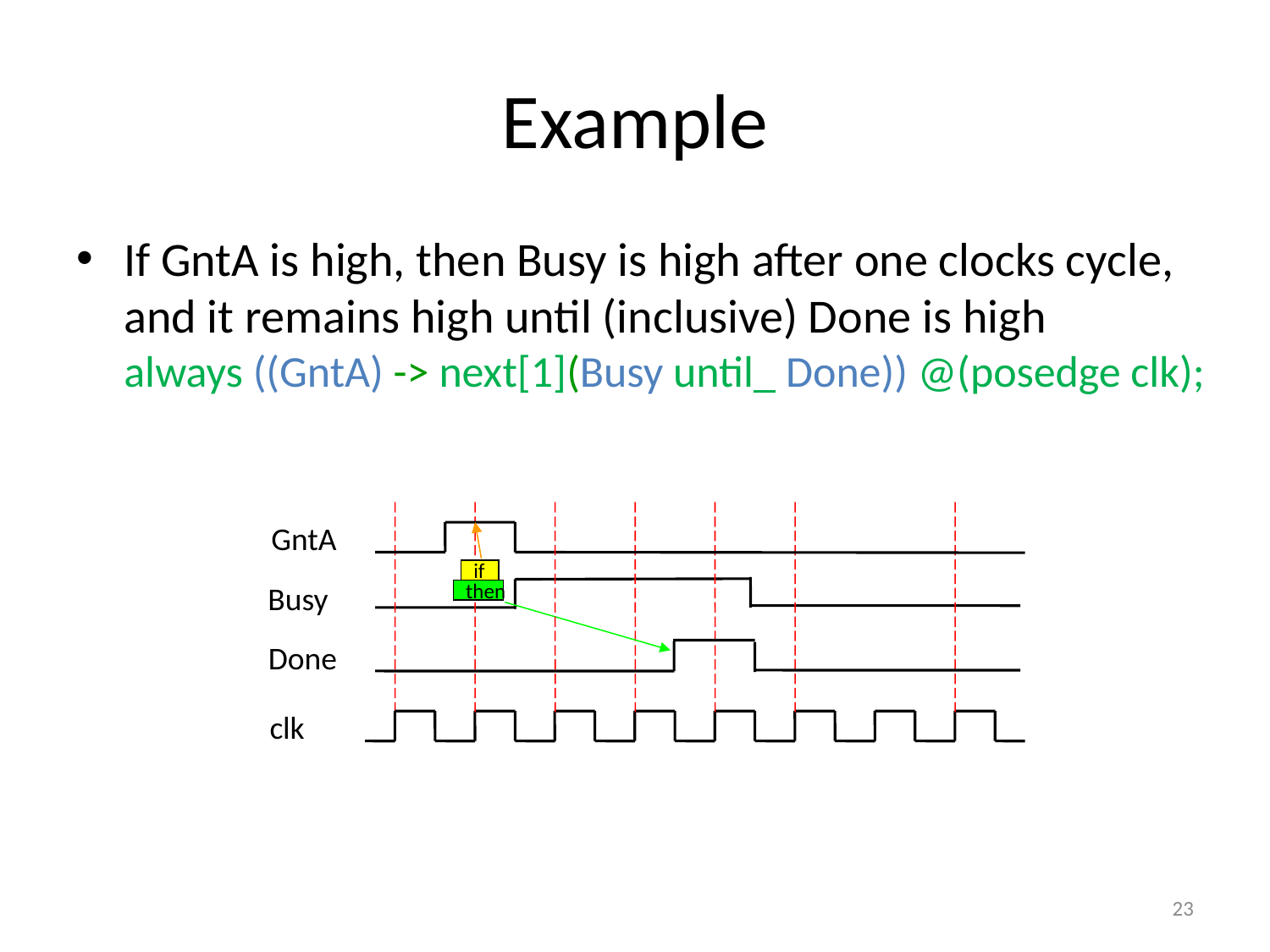

# Example
If GntA is high, then Busy is high after one clocks cycle,
and it remains high until (inclusive) Done is high
always ((GntA) -> next[1](Busy until_ Done)) @(posedge clk);

GntA

if
then
Busy

Done

clk

23